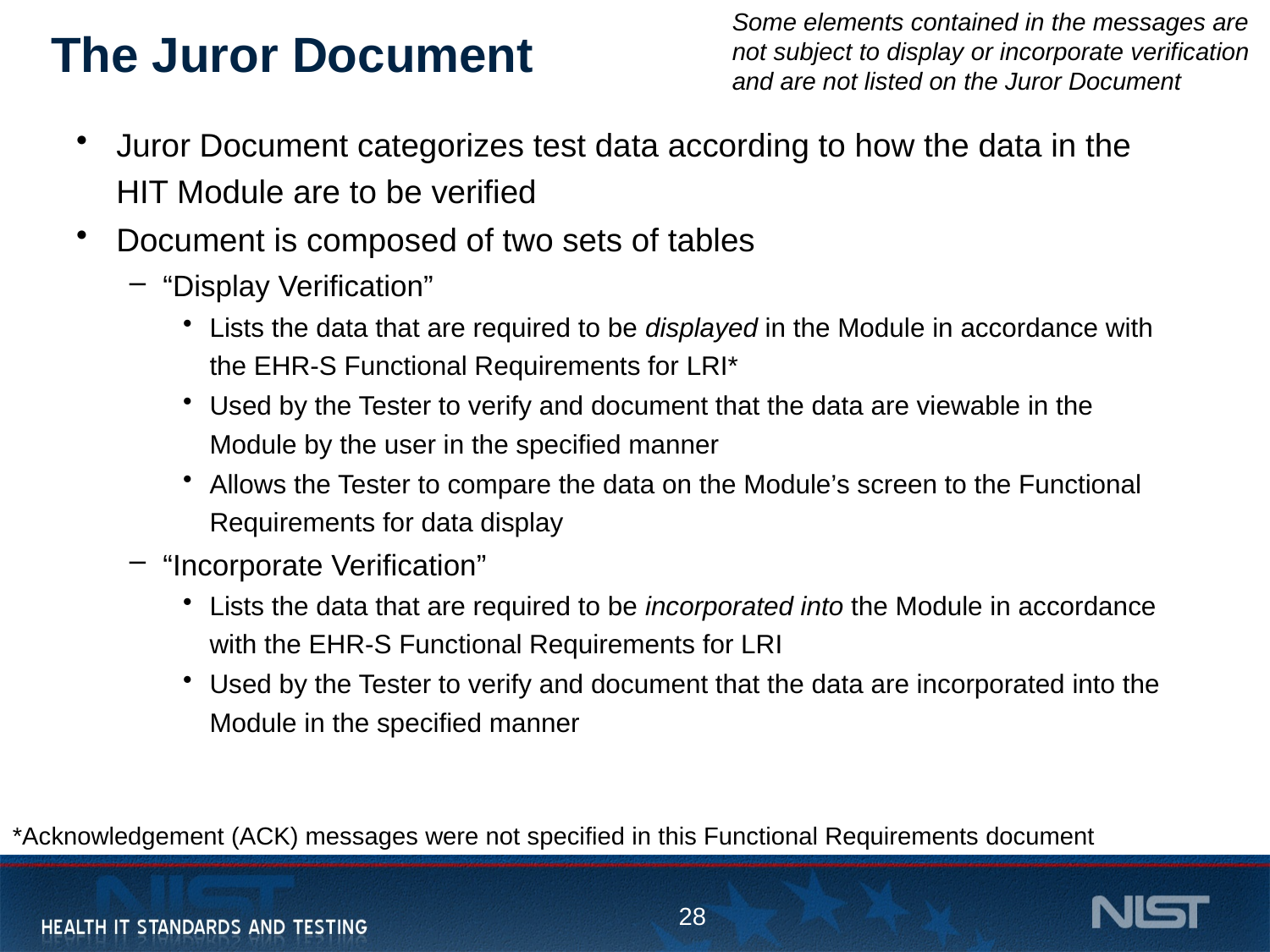

Some elements contained in the messages are not subject to display or incorporate verification and are not listed on the Juror Document
# The Juror Document
Juror Document categorizes test data according to how the data in the HIT Module are to be verified
Document is composed of two sets of tables
“Display Verification”
Lists the data that are required to be displayed in the Module in accordance with the EHR-S Functional Requirements for LRI*
Used by the Tester to verify and document that the data are viewable in the Module by the user in the specified manner
Allows the Tester to compare the data on the Module’s screen to the Functional Requirements for data display
“Incorporate Verification”
Lists the data that are required to be incorporated into the Module in accordance with the EHR-S Functional Requirements for LRI
Used by the Tester to verify and document that the data are incorporated into the Module in the specified manner

*Acknowledgement (ACK) messages were not specified in this Functional Requirements document
28